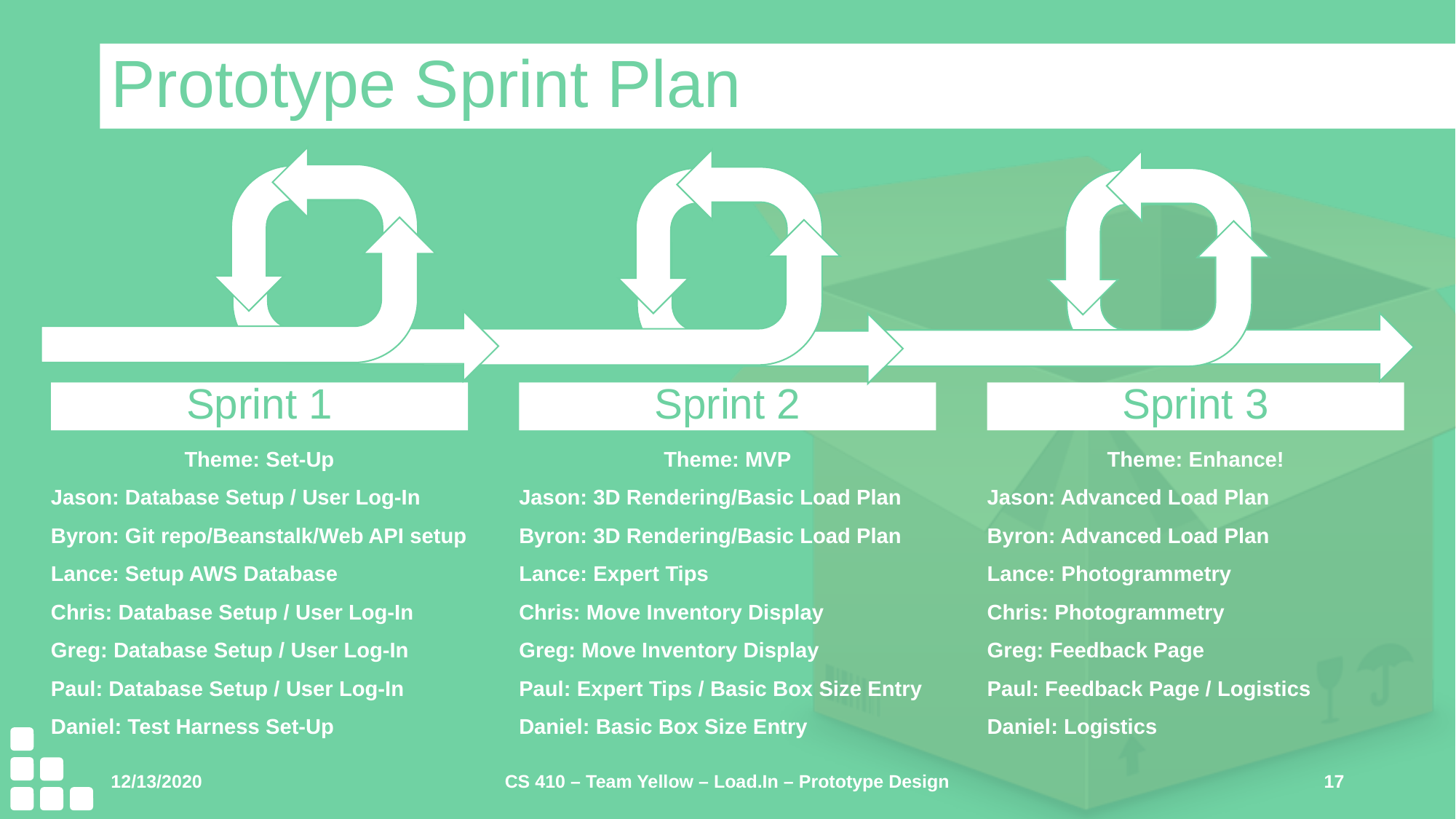

# Prototype Sprint Plan

Sprint 1
Theme: Set-Up
Jason: Database Setup / User Log-In
Byron: Git repo/Beanstalk/Web API setup
Lance: Setup AWS Database
Chris: Database Setup / User Log-In
Greg: Database Setup / User Log-In
Paul: Database Setup / User Log-In
Daniel: Test Harness Set-Up

Sprint 2
Theme: MVP
Jason: 3D Rendering/Basic Load Plan
Byron: 3D Rendering/Basic Load Plan
Lance: Expert Tips
Chris: Move Inventory Display
Greg: Move Inventory Display
Paul: Expert Tips / Basic Box Size Entry
Daniel: Basic Box Size Entry

Sprint 3
Theme: Enhance!
Jason: Advanced Load Plan
Byron: Advanced Load Plan
Lance: Photogrammetry
Chris: Photogrammetry
Greg: Feedback Page
Paul: Feedback Page / Logistics
Daniel: Logistics
12/13/2020
CS 410 – Team Yellow – Load.In – Prototype Design
17